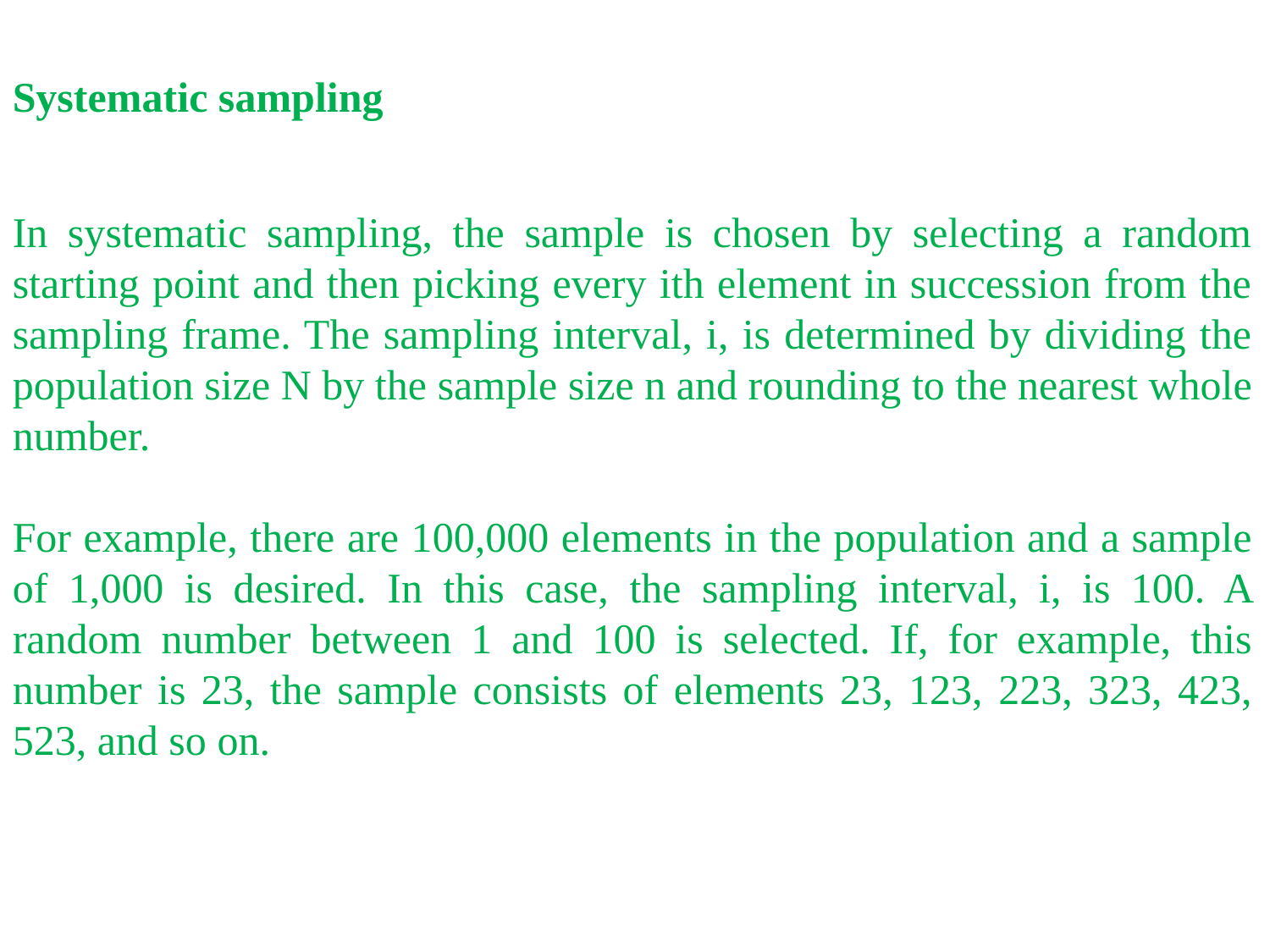

Systematic sampling

In systematic sampling, the sample is chosen by selecting a random starting point and then picking every ith element in succession from the sampling frame. The sampling interval, i, is determined by dividing the population size N by the sample size n and rounding to the nearest whole number.

For example, there are 100,000 elements in the population and a sample of 1,000 is desired. In this case, the sampling interval, i, is 100. A random number between 1 and 100 is selected. If, for example, this number is 23, the sample consists of elements 23, 123, 223, 323, 423, 523, and so on.